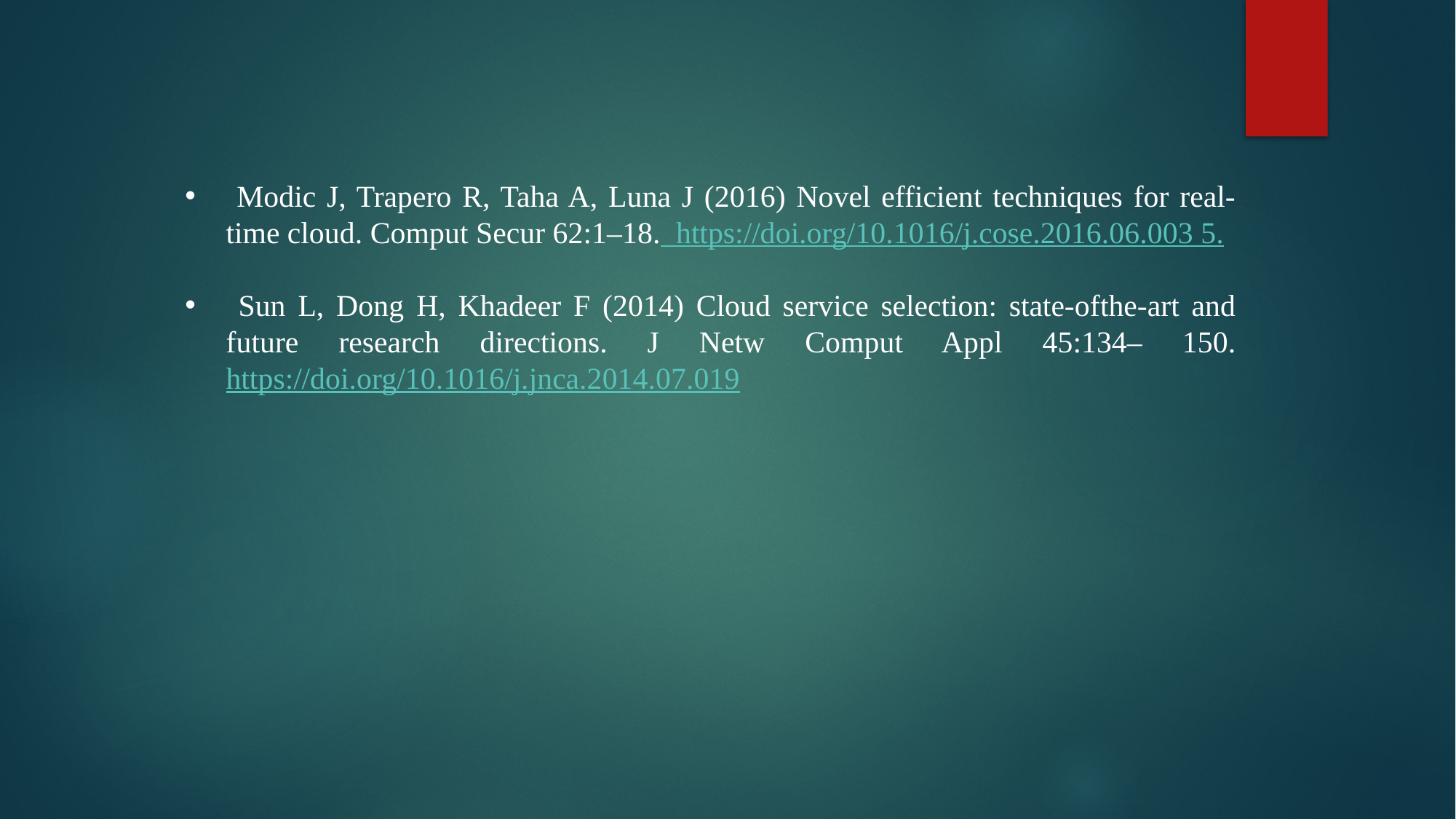

Modic J, Trapero R, Taha A, Luna J (2016) Novel efficient techniques for real-time cloud. Comput Secur 62:1–18.  https://doi.org/10.1016/j.cose.2016.06.003 5.

 Sun L, Dong H, Khadeer F (2014) Cloud service selection: state-ofthe-art and future research directions. J Netw Comput Appl 45:134– 150. https://doi.org/10.1016/j.jnca.2014.07.019